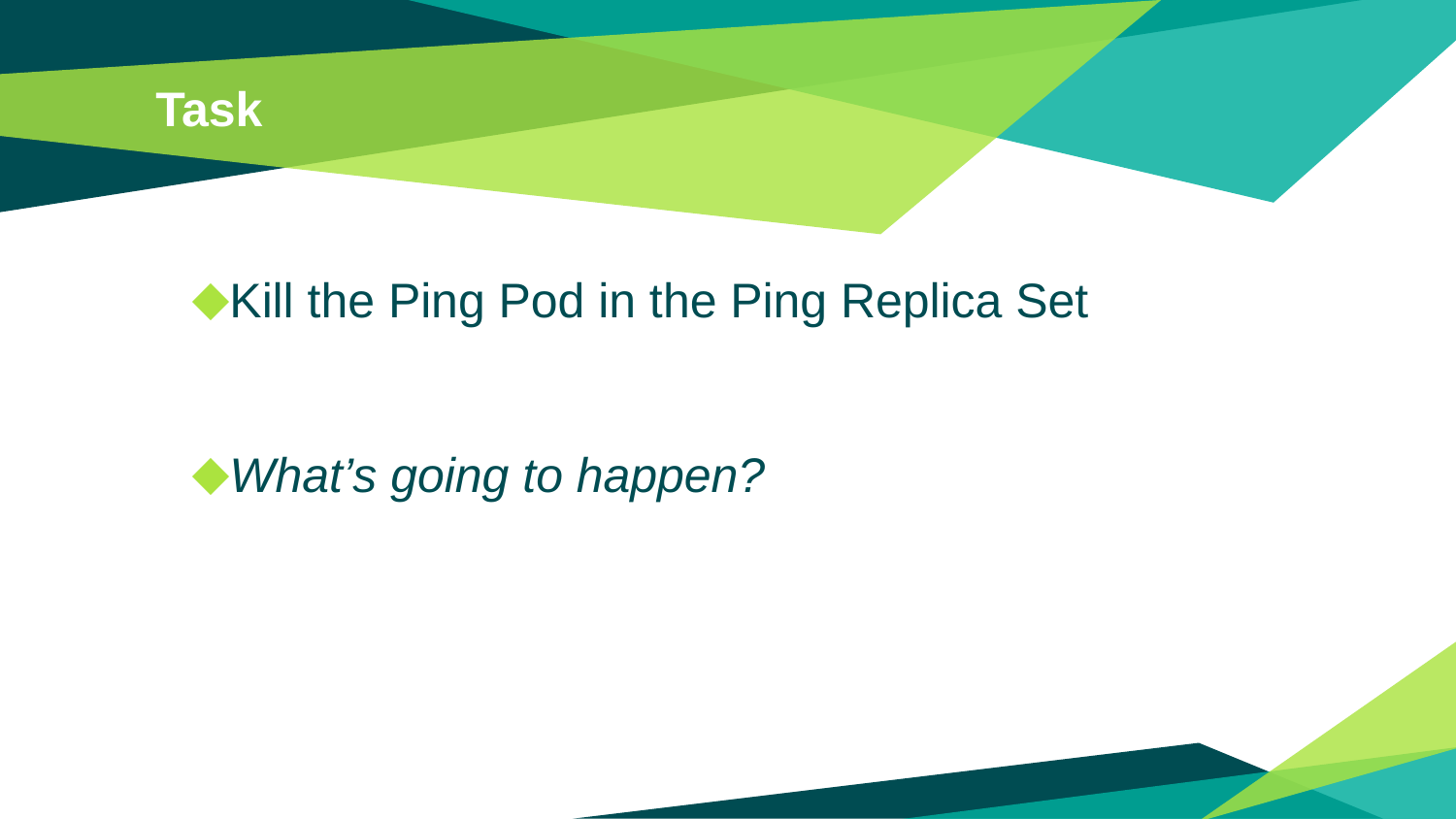

# Task
Kill the Ping Pod in the Ping Replica Set
What’s going to happen?